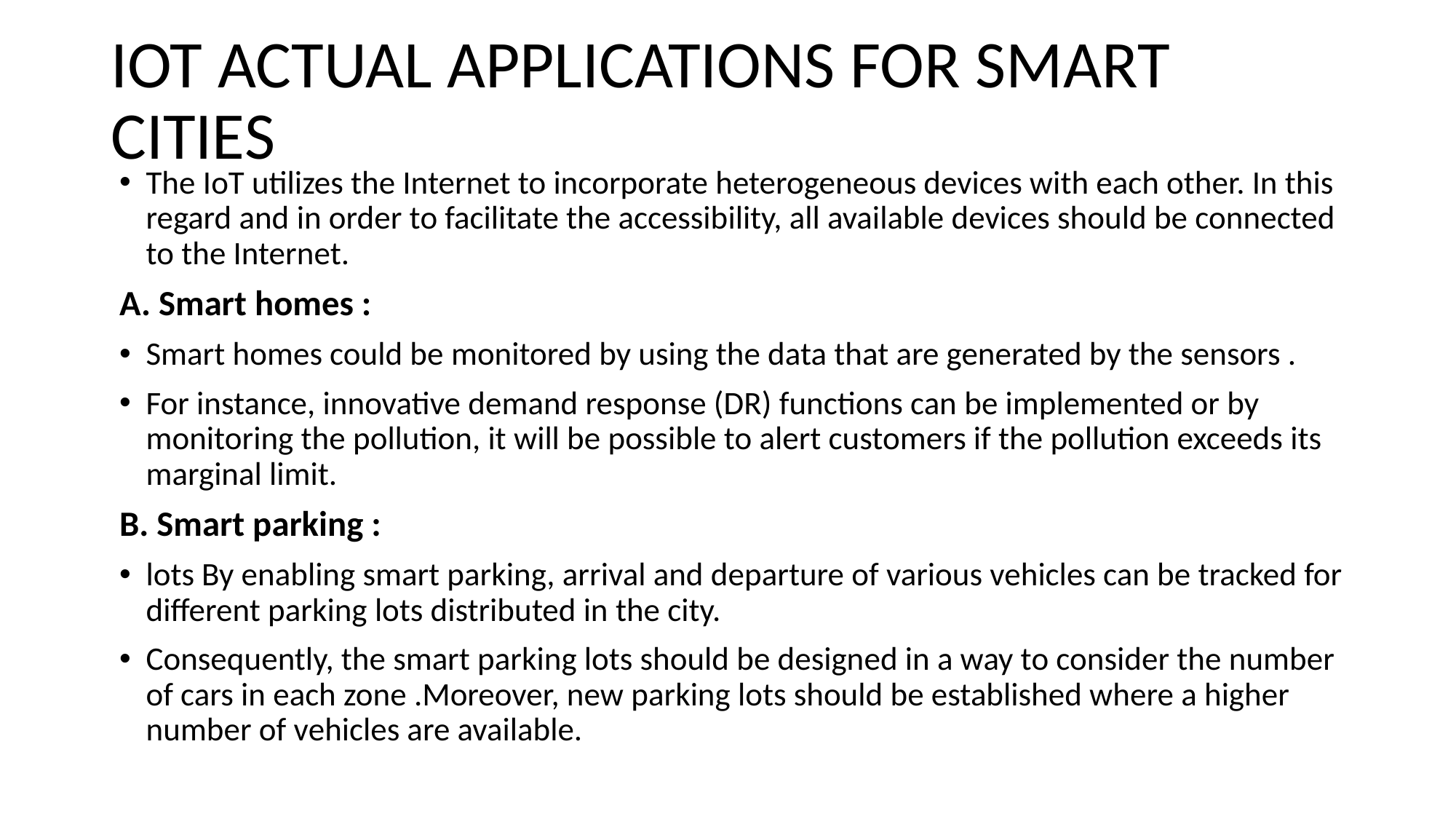

# IOT ACTUAL APPLICATIONS FOR SMART CITIES
The IoT utilizes the Internet to incorporate heterogeneous devices with each other. In this regard and in order to facilitate the accessibility, all available devices should be connected to the Internet.
A. Smart homes :
Smart homes could be monitored by using the data that are generated by the sensors .
For instance, innovative demand response (DR) functions can be implemented or by monitoring the pollution, it will be possible to alert customers if the pollution exceeds its marginal limit.
B. Smart parking :
lots By enabling smart parking, arrival and departure of various vehicles can be tracked for different parking lots distributed in the city.
Consequently, the smart parking lots should be designed in a way to consider the number of cars in each zone .Moreover, new parking lots should be established where a higher number of vehicles are available.